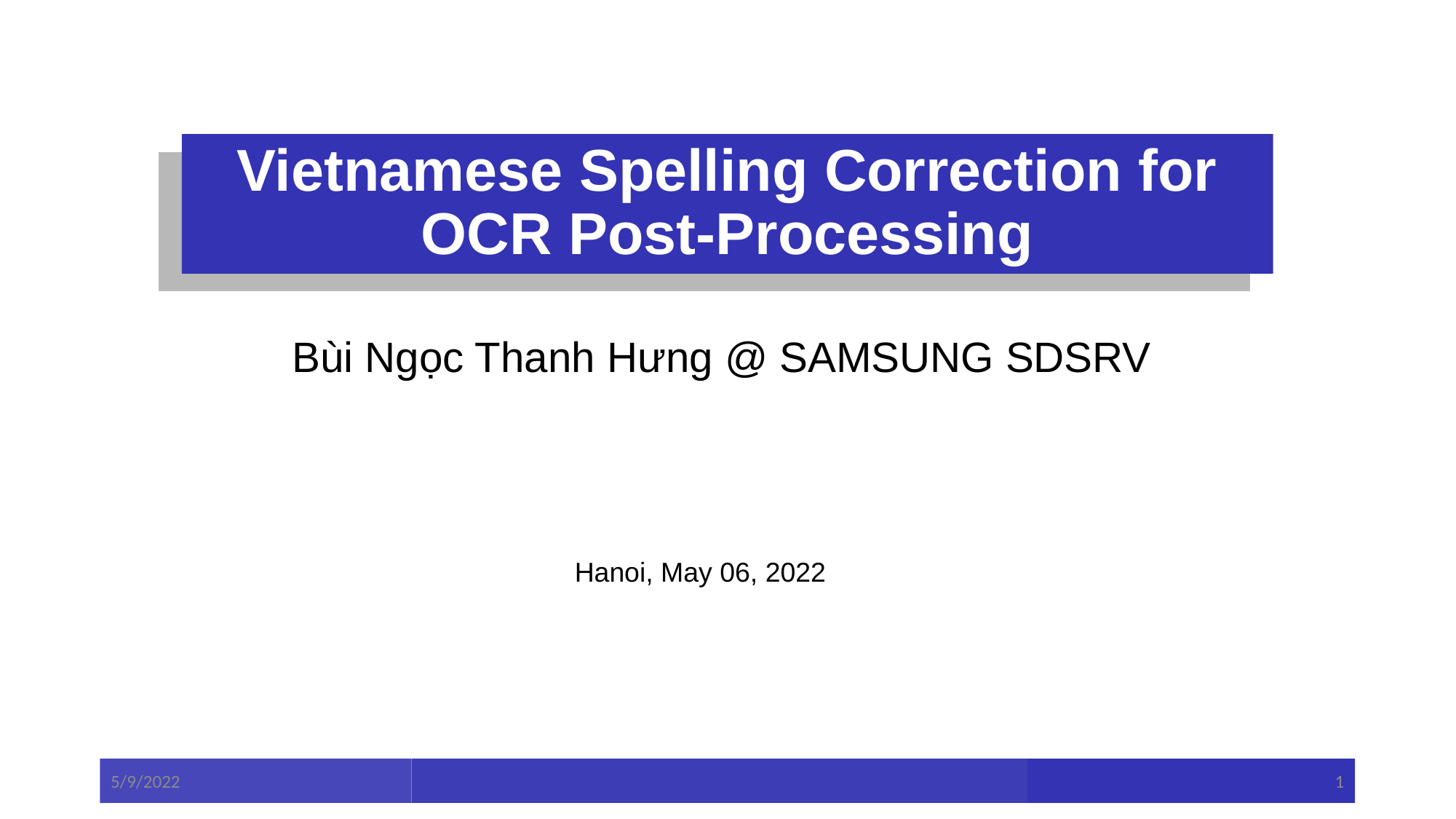

Vietnamese Spelling Correction for OCR Post-Processing
Bùi Ngọc Thanh Hưng @ SAMSUNG SDSRV
Hanoi, May 06, 2022
5/9/2022

1